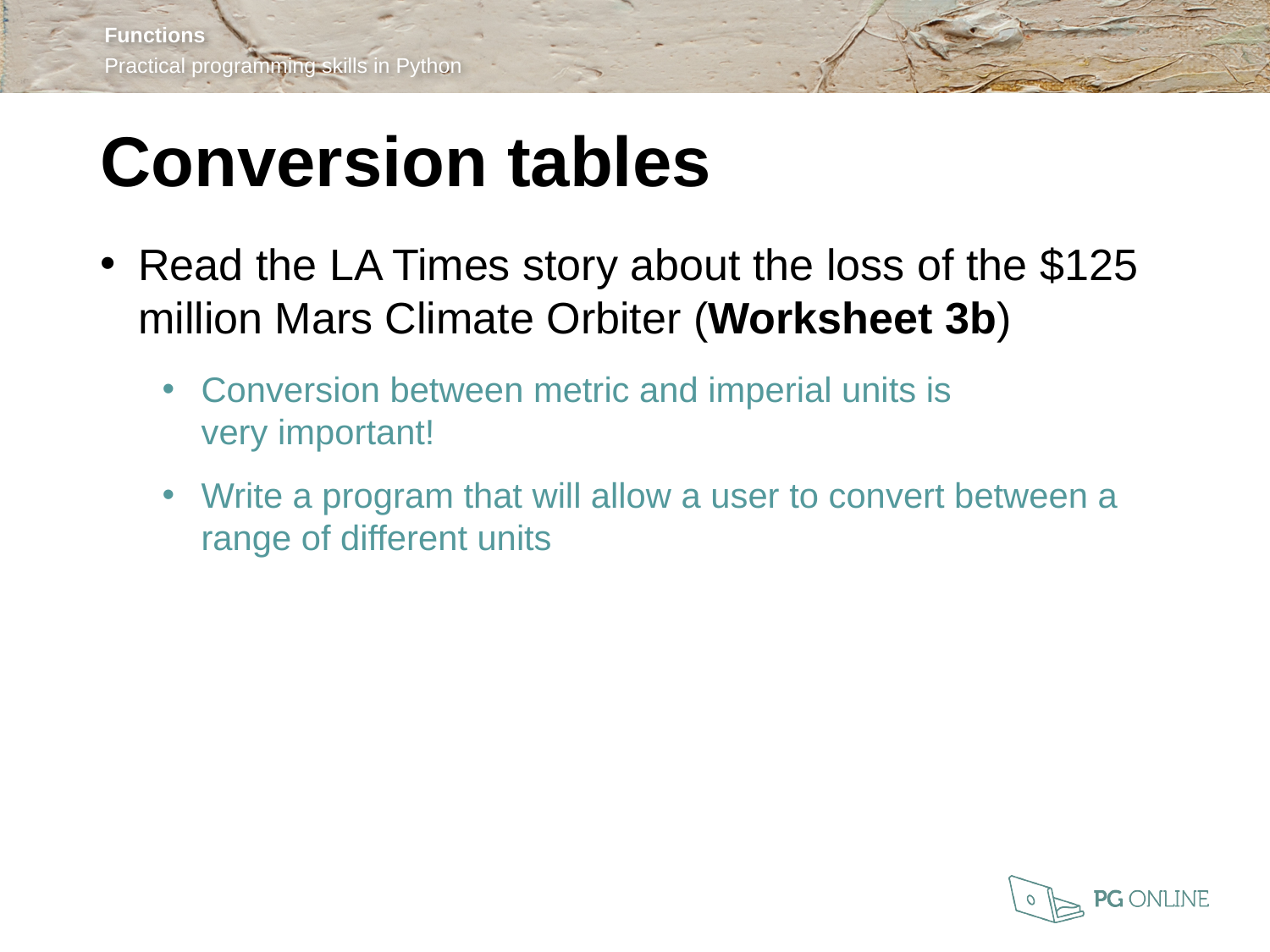

Conversion tables
Read the LA Times story about the loss of the $125 million Mars Climate Orbiter (Worksheet 3b)
Conversion between metric and imperial units is
very important!
Write a program that will allow a user to convert between a range of different units